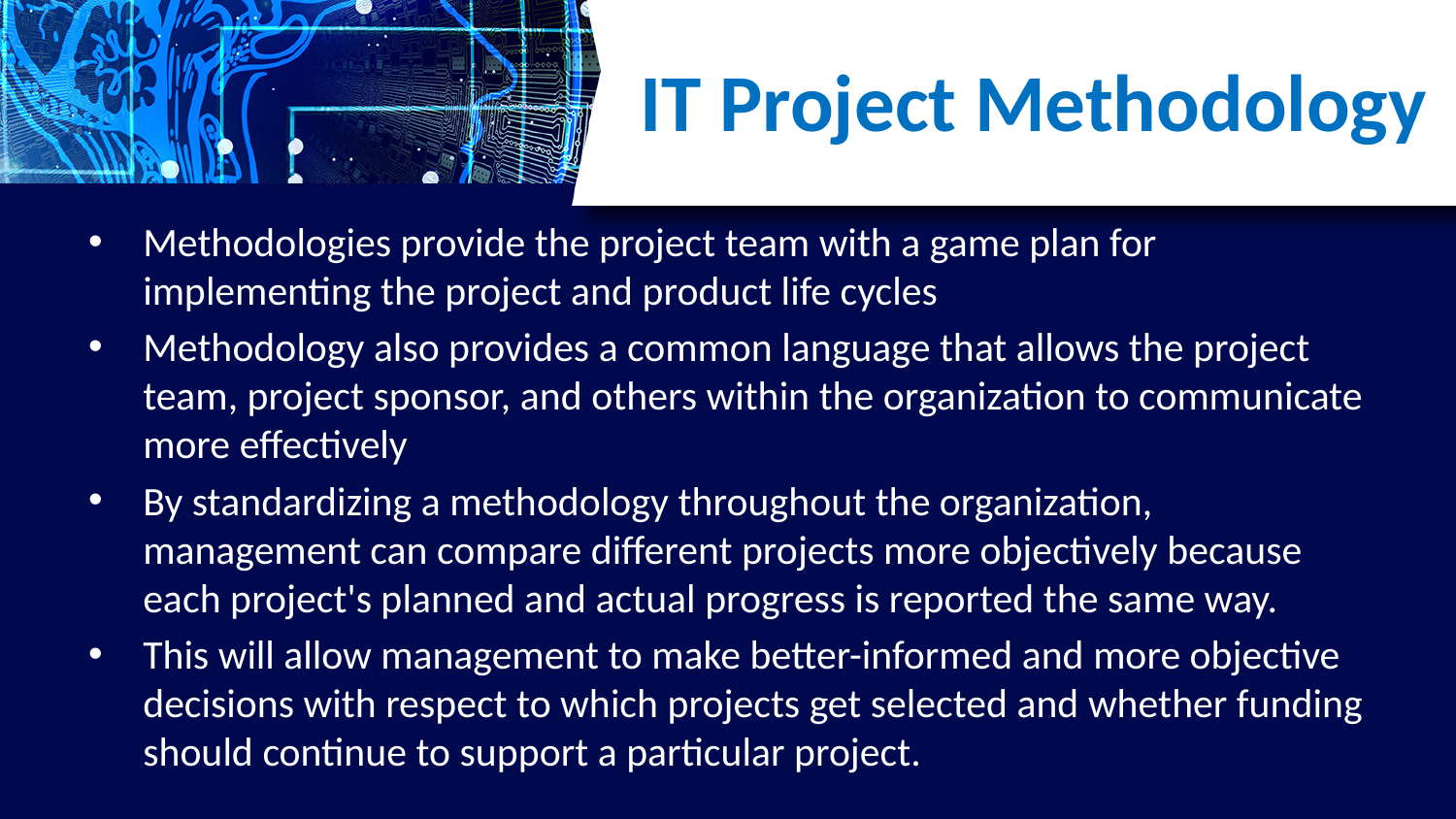

# IT Project Methodology
Methodologies provide the project team with a game plan for implementing the project and product life cycles
Methodology also provides a common language that allows the project team, project sponsor, and others within the organization to communicate more effectively
By standardizing a methodology throughout the organization, management can compare different projects more objectively because each project's planned and actual progress is reported the same way.
This will allow management to make better-informed and more objective decisions with respect to which projects get selected and whether funding should continue to support a particular project.